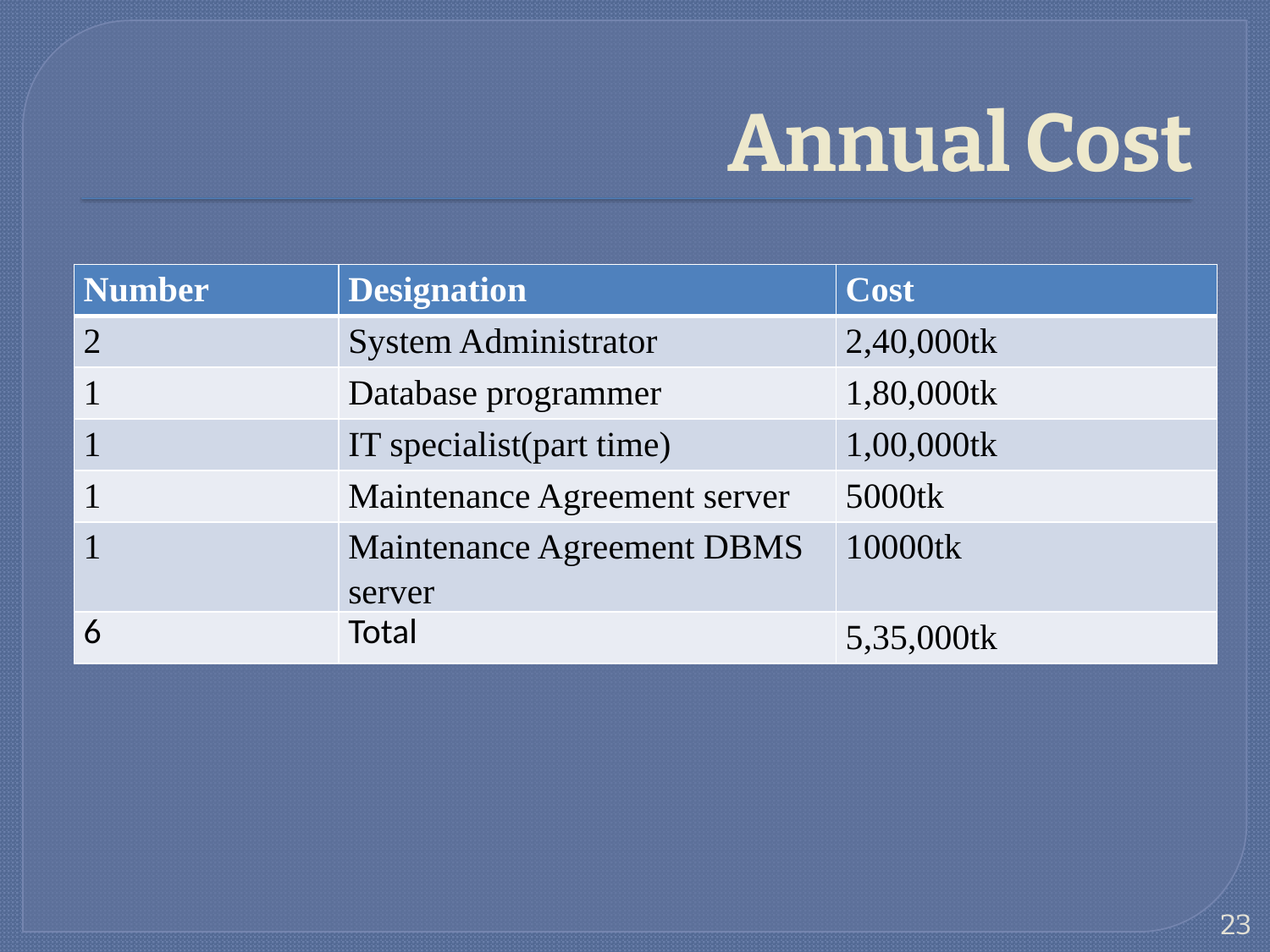

# Annual Cost
| Number | Designation | Cost |
| --- | --- | --- |
| 2 | System Administrator | 2,40,000tk |
| 1 | Database programmer | 1,80,000tk |
| 1 | IT specialist(part time) | 1,00,000tk |
| 1 | Maintenance Agreement server | 5000tk |
| 1 | Maintenance Agreement DBMS server | 10000tk |
| 6 | Total | 5,35,000tk |
23